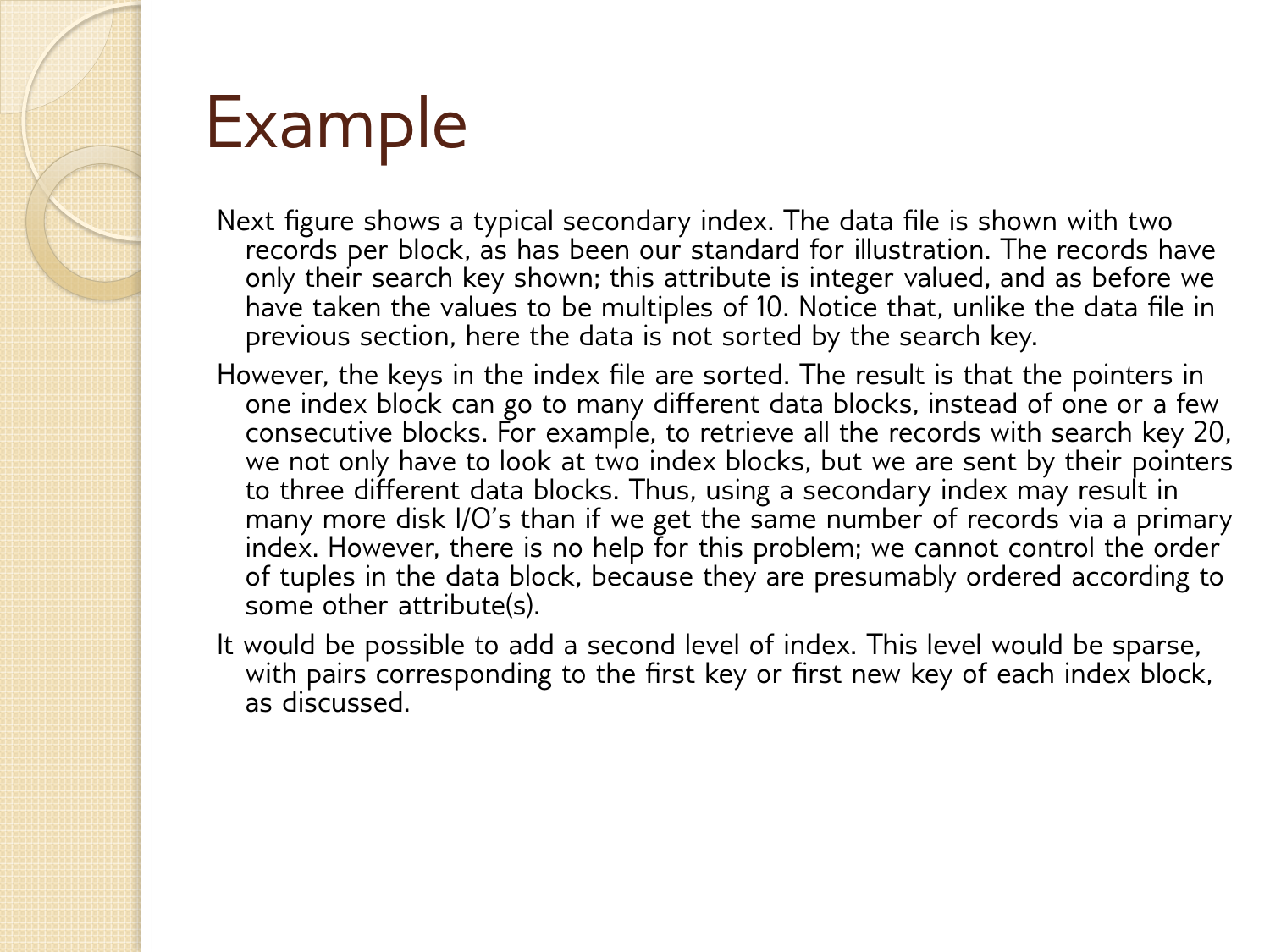

# Example
Next figure shows a typical secondary index. The data file is shown with two records per block, as has been our standard for illustration. The records have only their search key shown; this attribute is integer valued, and as before we have taken the values to be multiples of 10. Notice that, unlike the data file in previous section, here the data is not sorted by the search key.
However, the keys in the index file are sorted. The result is that the pointers in one index block can go to many different data blocks, instead of one or a few consecutive blocks. For example, to retrieve all the records with search key 20, we not only have to look at two index blocks, but we are sent by their pointers to three different data blocks. Thus, using a secondary index may result in many more disk I/O’s than if we get the same number of records via a primary index. However, there is no help for this problem; we cannot control the order of tuples in the data block, because they are presumably ordered according to some other attribute(s).
It would be possible to add a second level of index. This level would be sparse, with pairs corresponding to the first key or first new key of each index block, as discussed.